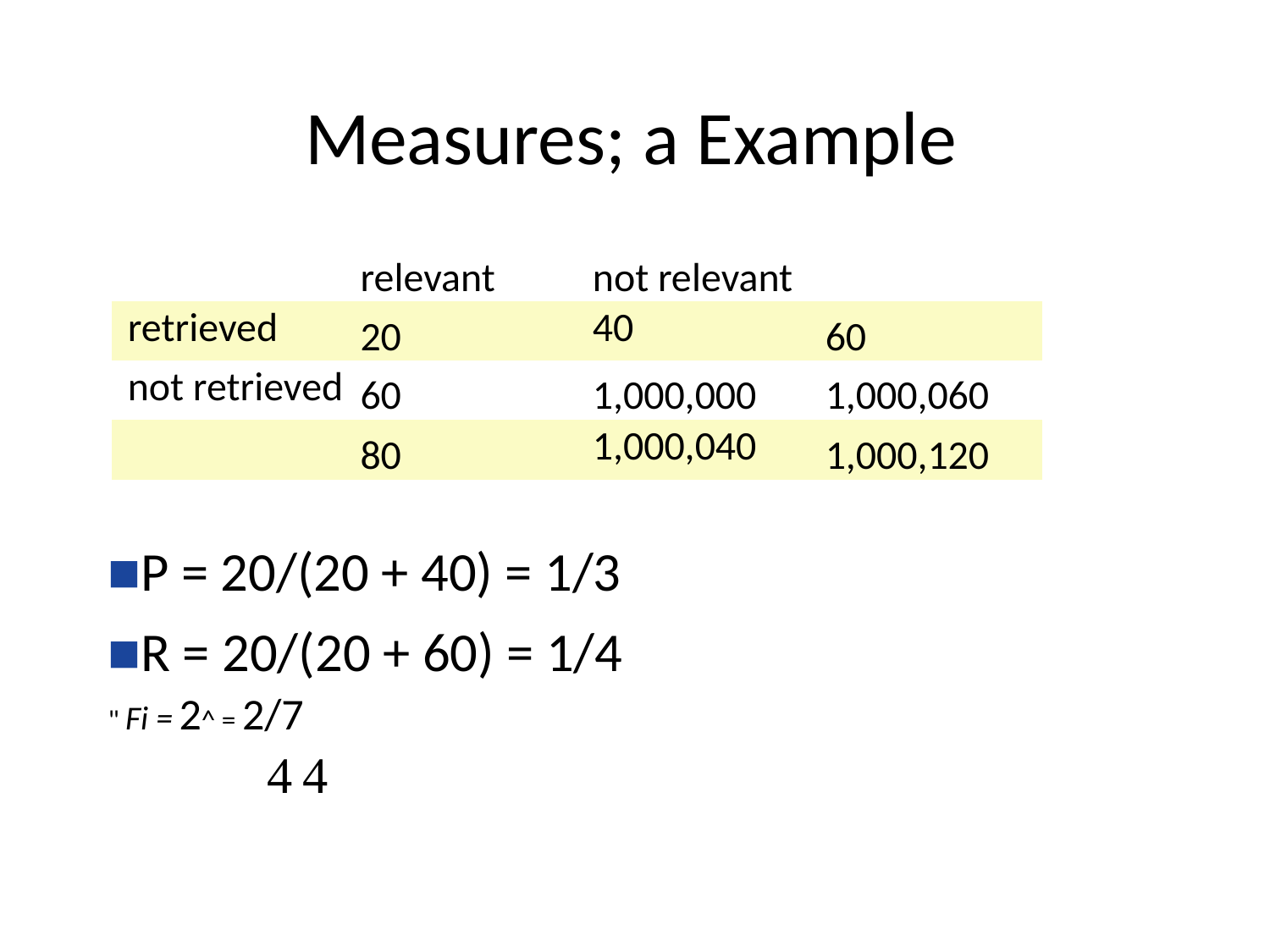

Measures; a Example
|  | relevant | not relevant |  |
| --- | --- | --- | --- |
| retrieved | 20 | 40 | 60 |
| not retrieved | 60 | 1,000,000 | 1,000,060 |
|  | 80 | 1,000,040 | 1,000,120 |
■P = 20/(20 + 40) = 1/3 ■R = 20/(20 + 60) = 1/4
" Fi = 2^ = 2/7
4 4